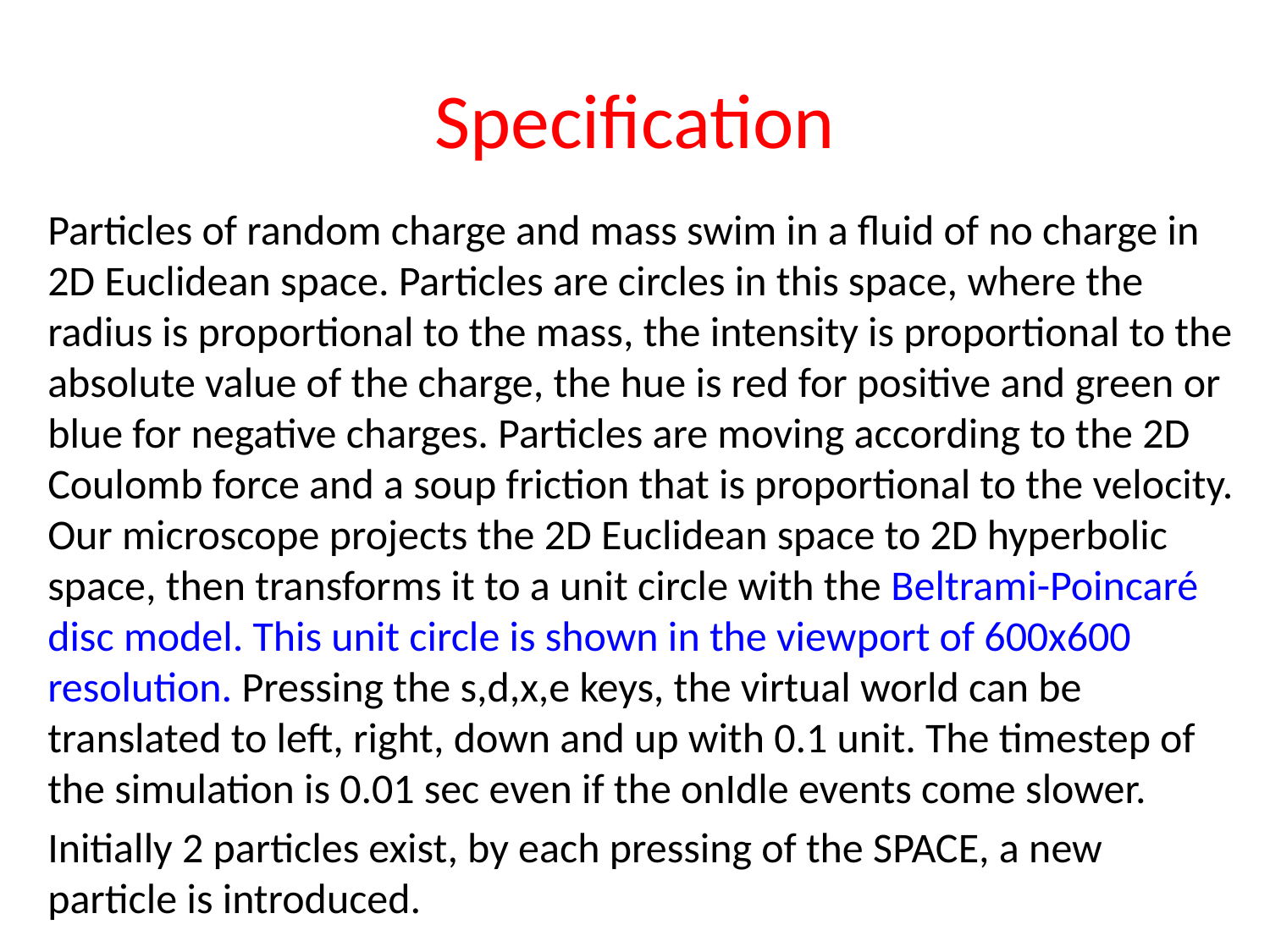

# Specification
Particles of random charge and mass swim in a fluid of no charge in 2D Euclidean space. Particles are circles in this space, where the radius is proportional to the mass, the intensity is proportional to the absolute value of the charge, the hue is red for positive and green or blue for negative charges. Particles are moving according to the 2D Coulomb force and a soup friction that is proportional to the velocity. Our microscope projects the 2D Euclidean space to 2D hyperbolic space, then transforms it to a unit circle with the Beltrami-Poincaré disc model. This unit circle is shown in the viewport of 600x600 resolution. Pressing the s,d,x,e keys, the virtual world can be translated to left, right, down and up with 0.1 unit. The timestep of the simulation is 0.01 sec even if the onIdle events come slower.
Initially 2 particles exist, by each pressing of the SPACE, a new particle is introduced.